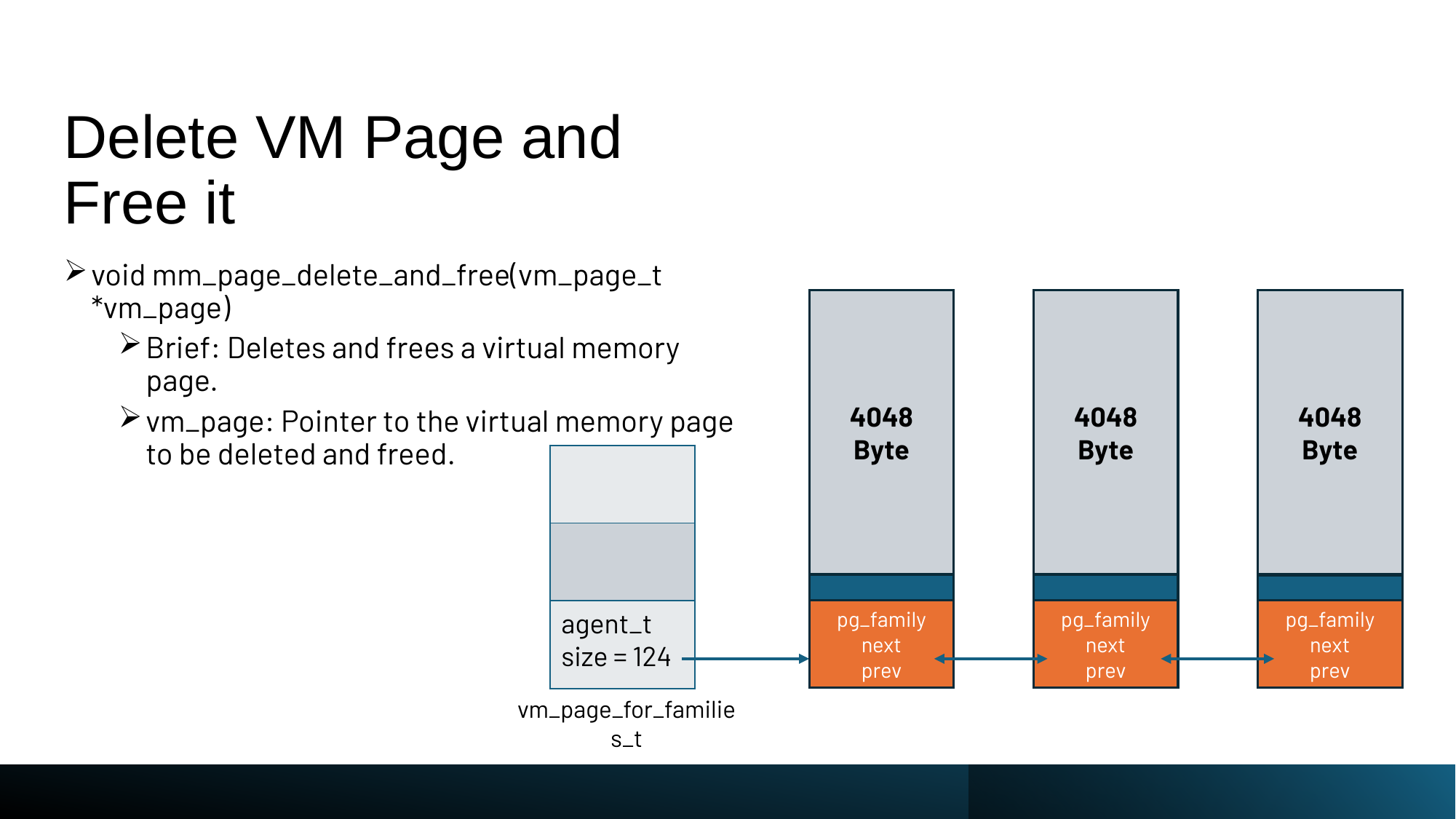

# Delete VM Page and Free it
void mm_page_delete_and_free(vm_page_t *vm_page)
Brief: Deletes and frees a virtual memory page.
vm_page: Pointer to the virtual memory page to be deleted and freed.

4048 Byte

pg_family
next
prev
4048 Byte

pg_family
next
prev
4048 Byte
pg_family
next
prev

|  |
| --- |
|  |
| agent\_t size = 124 |
vm_page_for_families_t